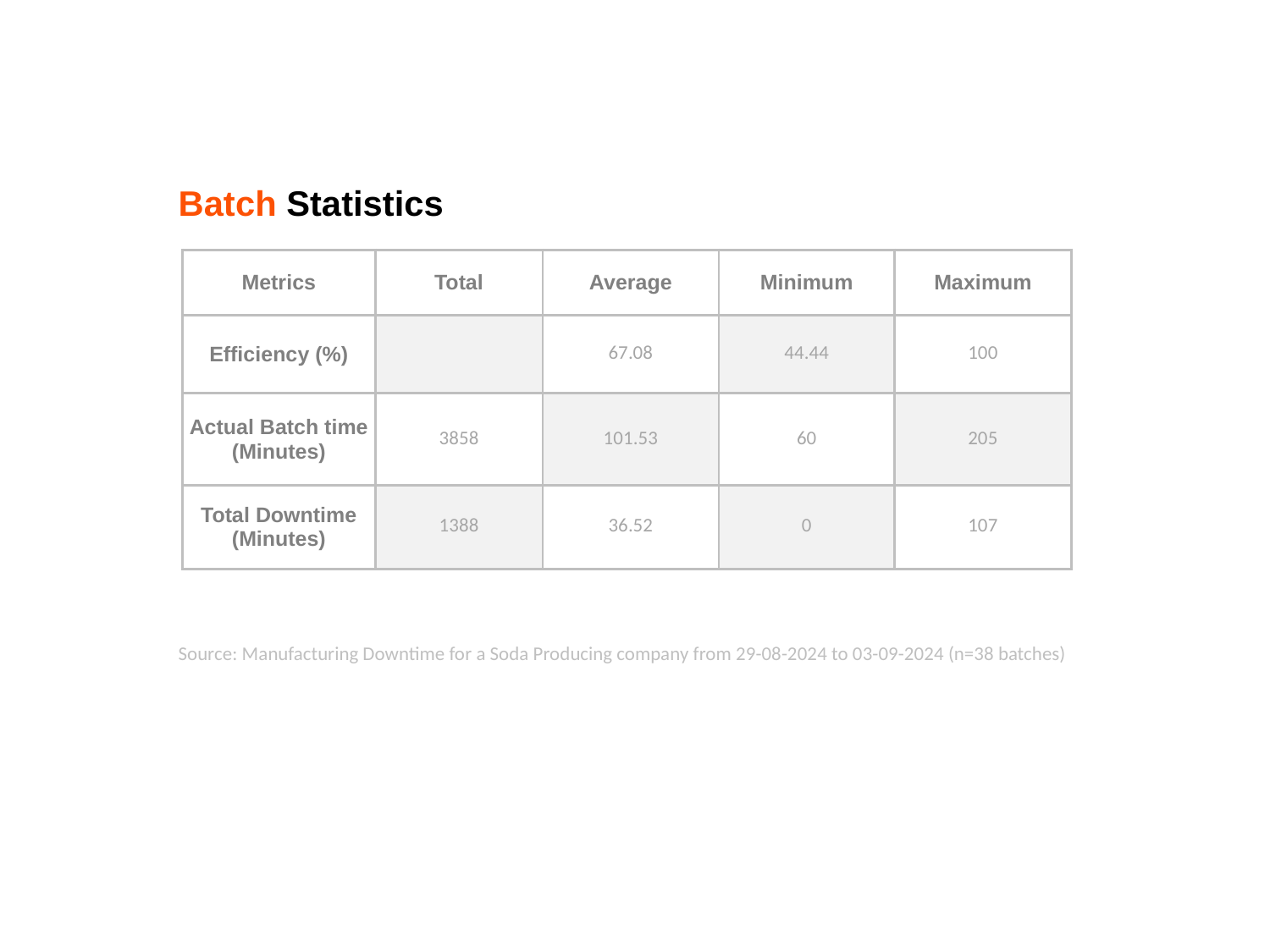

Batch Statistics
| Metrics | Total | Average | Minimum | Maximum |
| --- | --- | --- | --- | --- |
| Efficiency (%) |  | 67.08 | 44.44 | 100 |
| Actual Batch time (Minutes) | 3858 | 101.53 | 60 | 205 |
| Total Downtime (Minutes) | 1388 | 36.52 | 0 | 107 |
|  |  |  |  |  |
Source: Manufacturing Downtime for a Soda Producing company from 29-08-2024 to 03-09-2024 (n=38 batches)